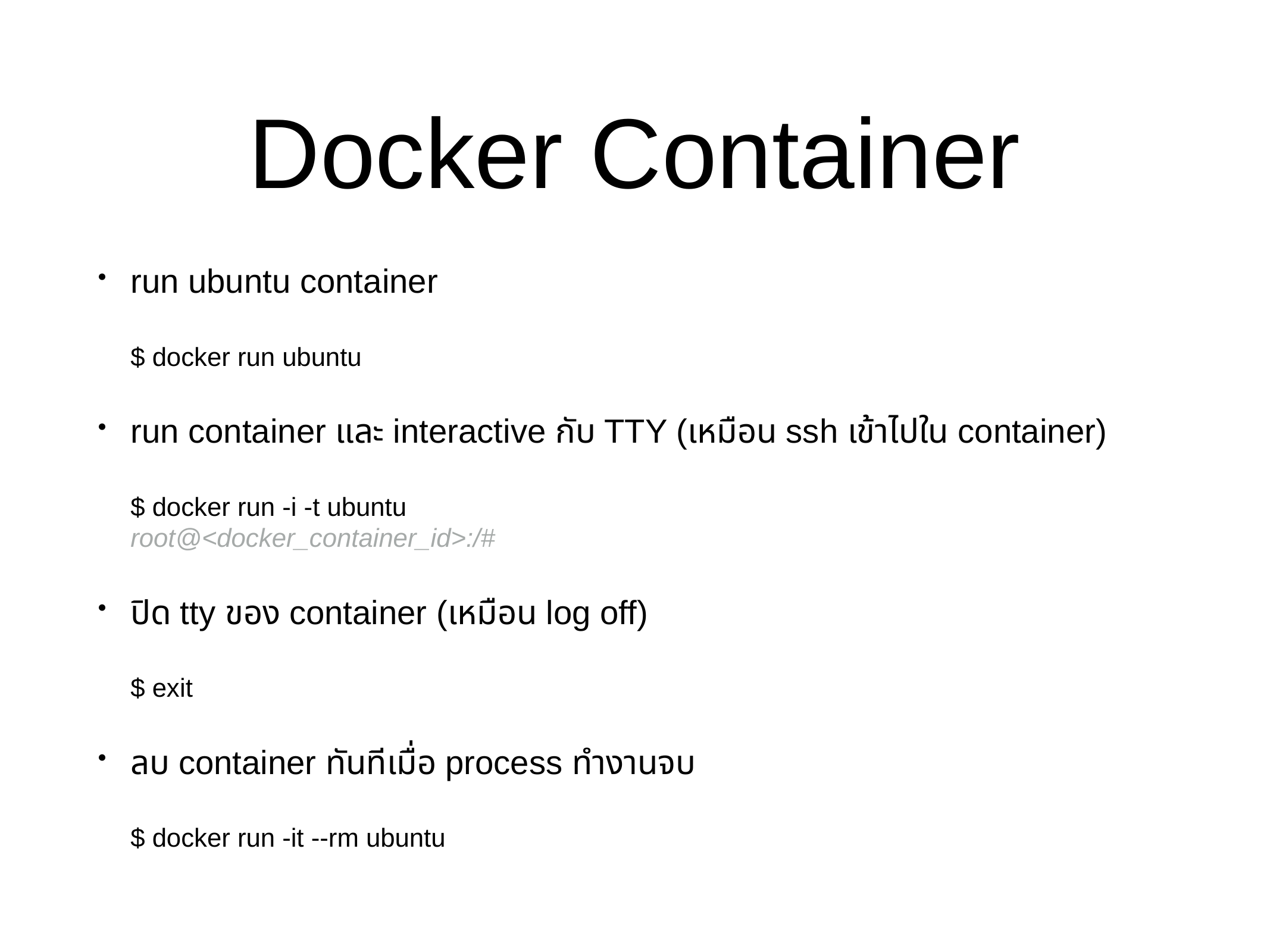

# Docker Container
run ubuntu container
$ docker run ubuntu
run container และ interactive กับ TTY (เหมือน ssh เข้าไปใน container)
$ docker run -i -t ubuntu
root@<docker_container_id>:/#
ปิด tty ของ container (เหมือน log off)
$ exit
ลบ container ทันทีเมื่อ process ทำงานจบ
$ docker run -it --rm ubuntu
8